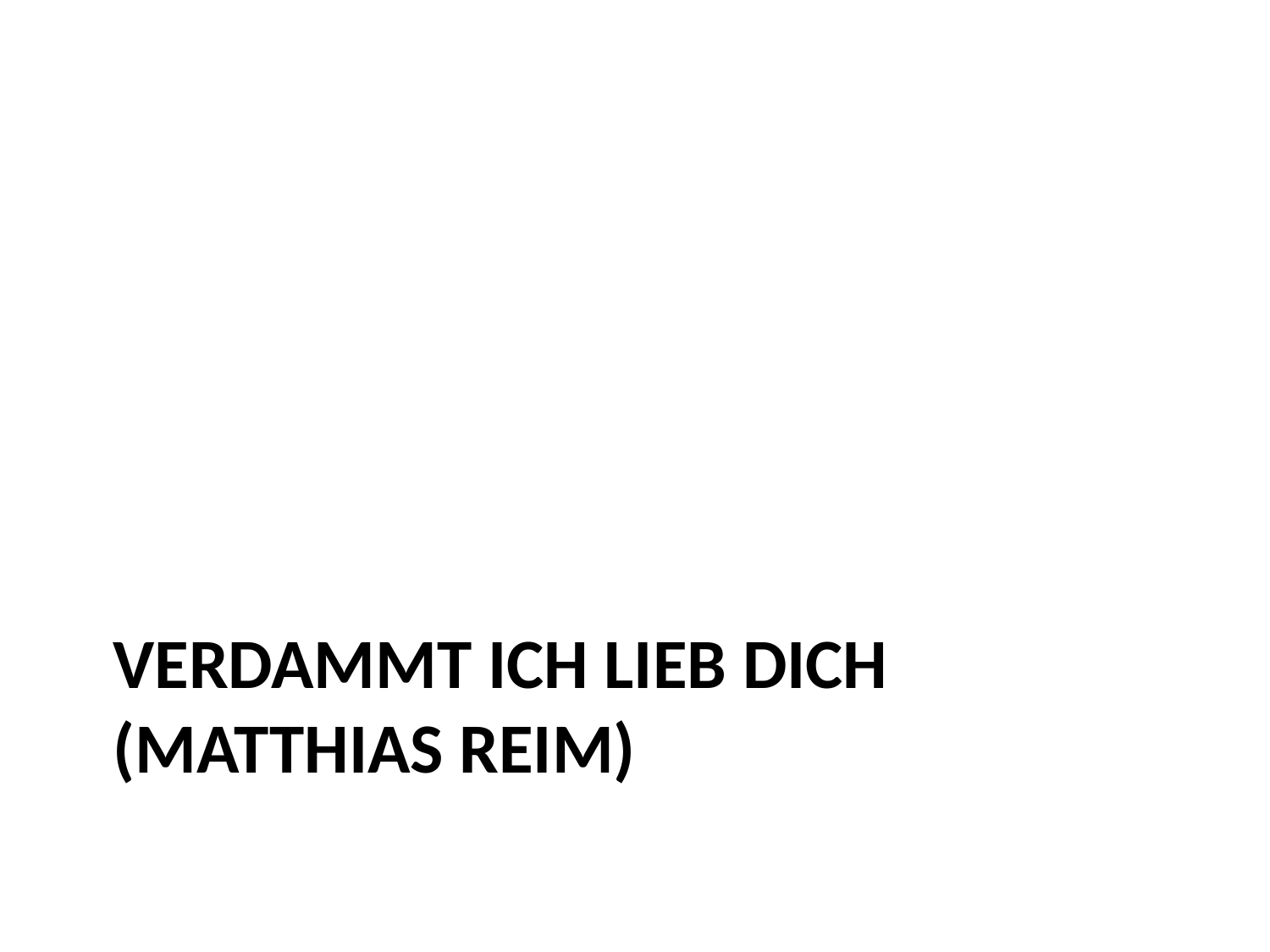

# Verdammt ich lieb dich (Matthias Reim)